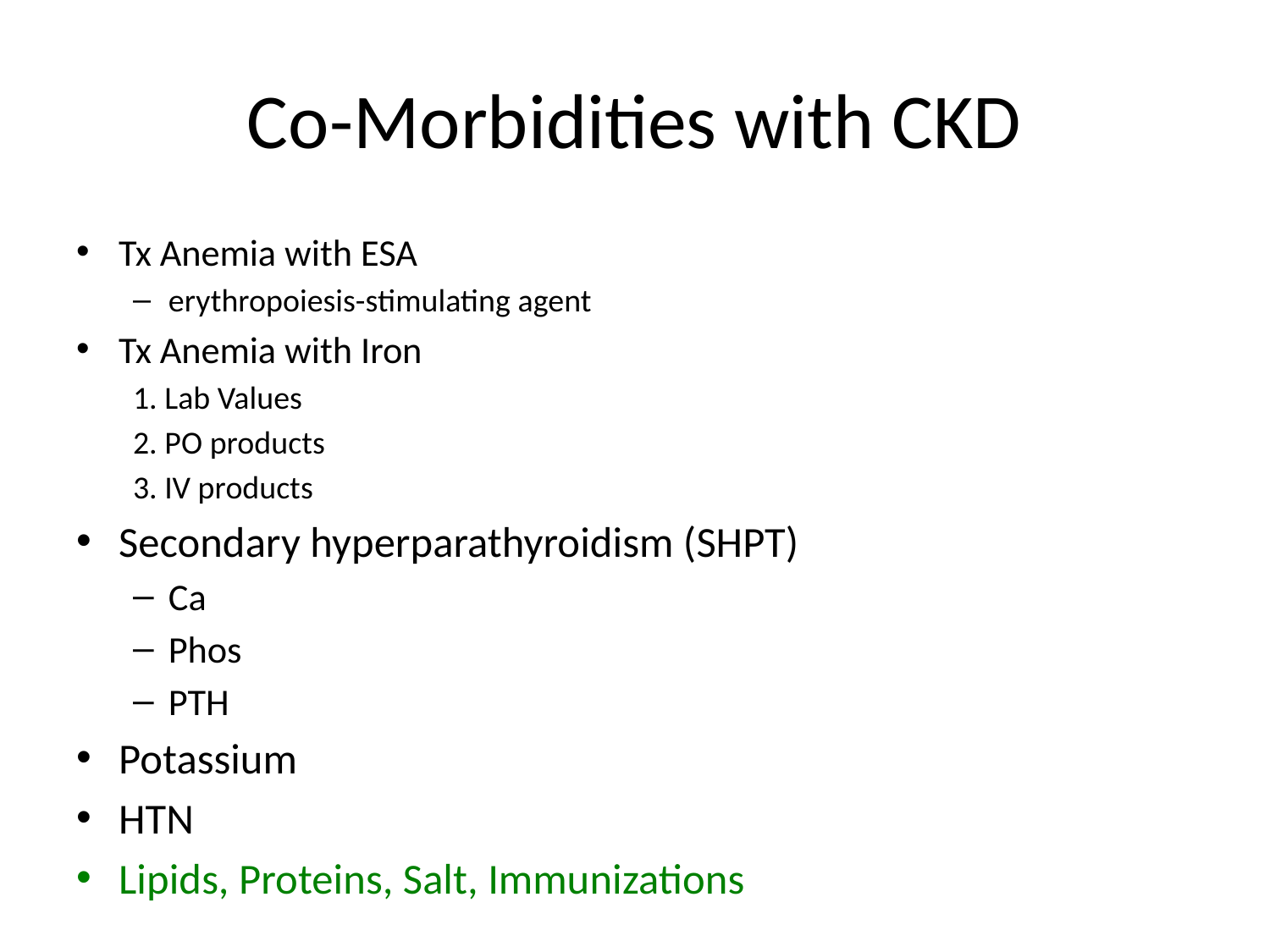

# Co-Morbidities with CKD
Tx Anemia with ESA
erythropoiesis-stimulating agent
Tx Anemia with Iron
1. Lab Values
2. PO products
3. IV products
Secondary hyperparathyroidism (SHPT)
Ca
Phos
PTH
Potassium
HTN
Lipids, Proteins, Salt, Immunizations